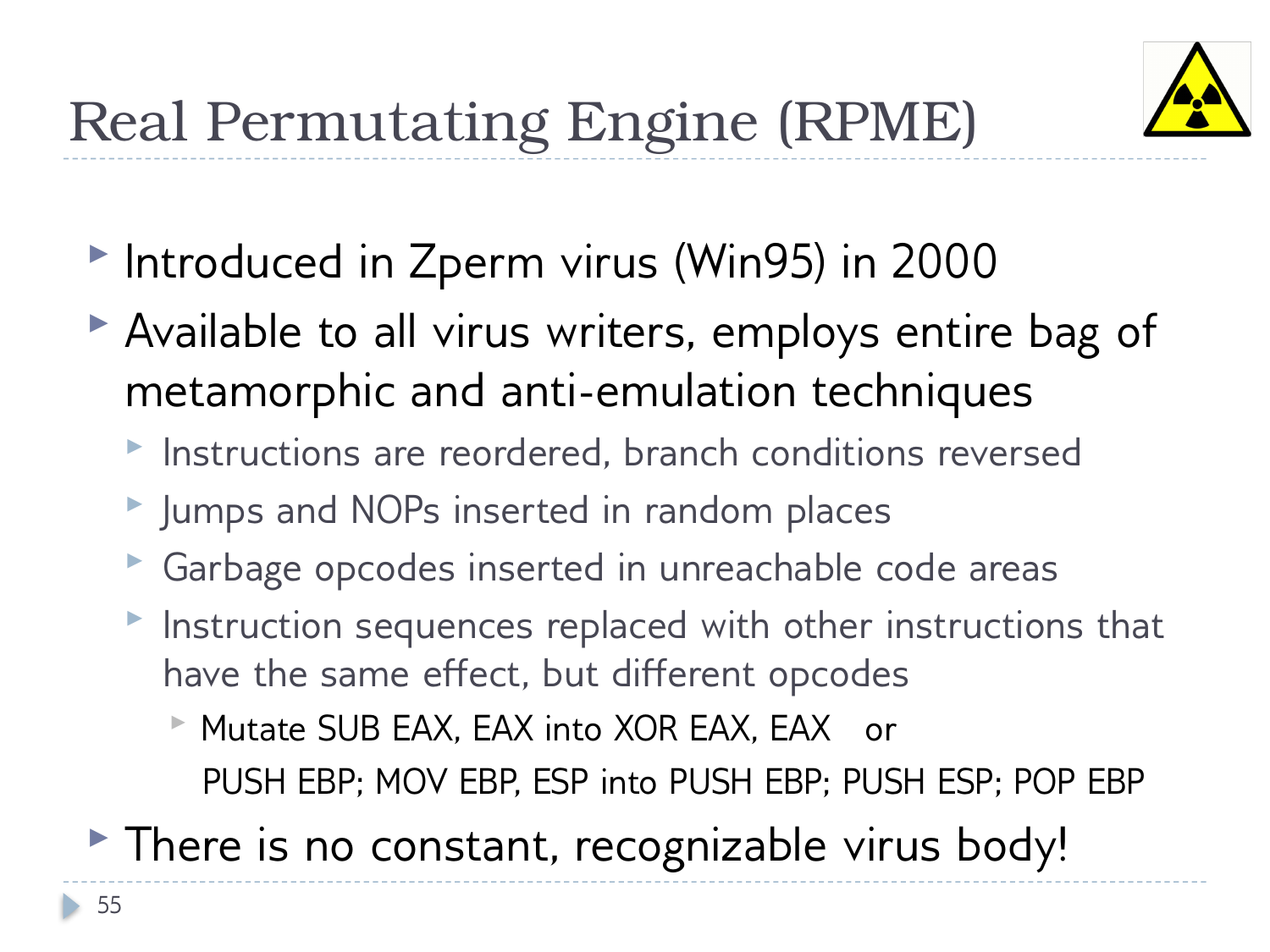

# Real Permutating Engine (RPME)
Introduced in Zperm virus (Win95) in 2000
Available to all virus writers, employs entire bag of metamorphic and anti-emulation techniques
Instructions are reordered, branch conditions reversed
Jumps and NOPs inserted in random places
Garbage opcodes inserted in unreachable code areas
Instruction sequences replaced with other instructions that have the same effect, but different opcodes
Mutate SUB EAX, EAX into XOR EAX, EAX   or
   PUSH EBP; MOV EBP, ESP into PUSH EBP; PUSH ESP; POP EBP
There is no constant, recognizable virus body!
55